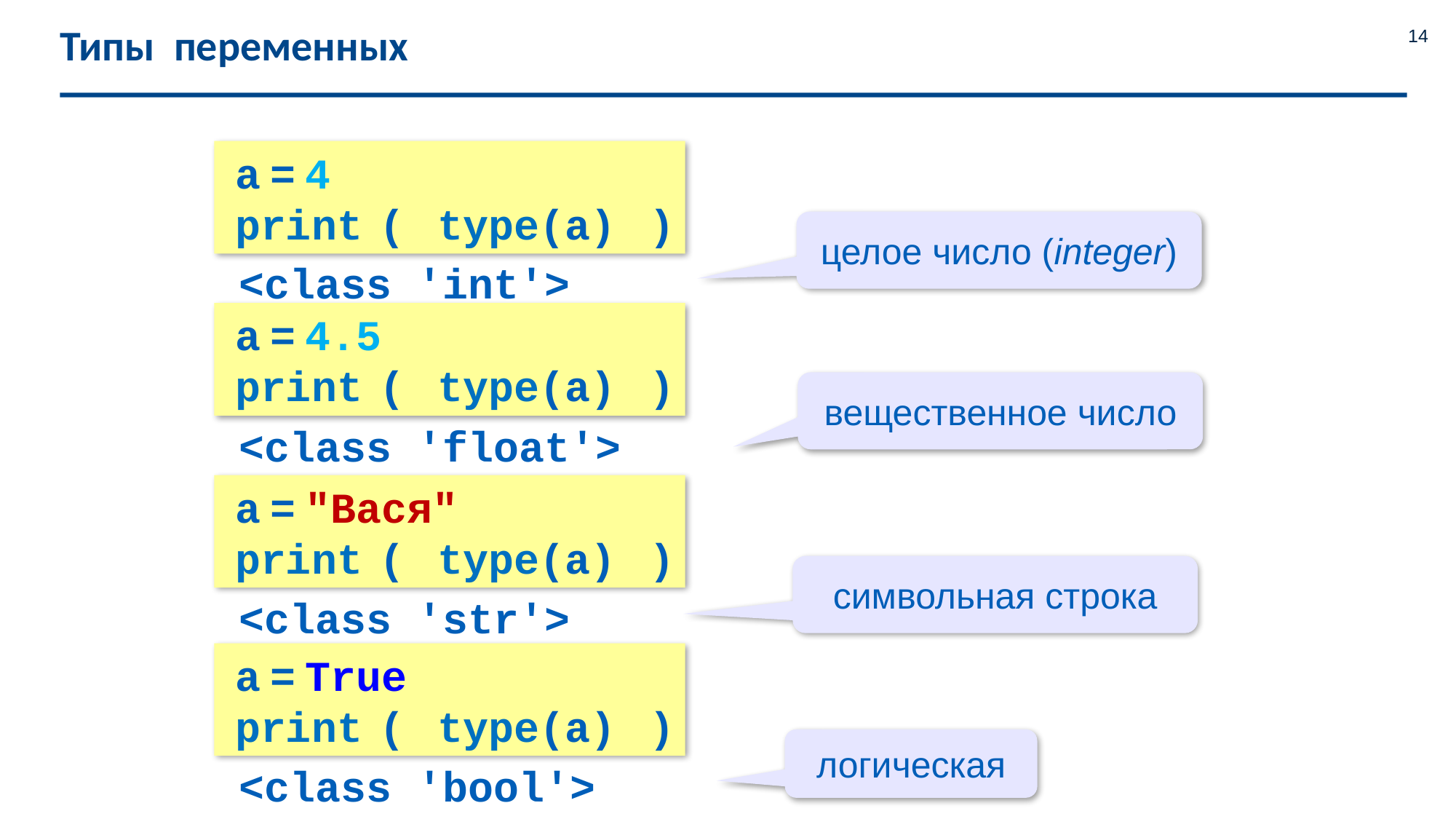

# Типы  переменных
14
a = 4
print ( type(a) )
целое число (integer)
<class 'int'>
a = 4.5
print ( type(a) )
вещественное число
<class 'float'>
a = "Вася"
print ( type(a) )
символьная строка
<class 'str'>
a = True
print ( type(a) )
логическая
<class 'bool'>